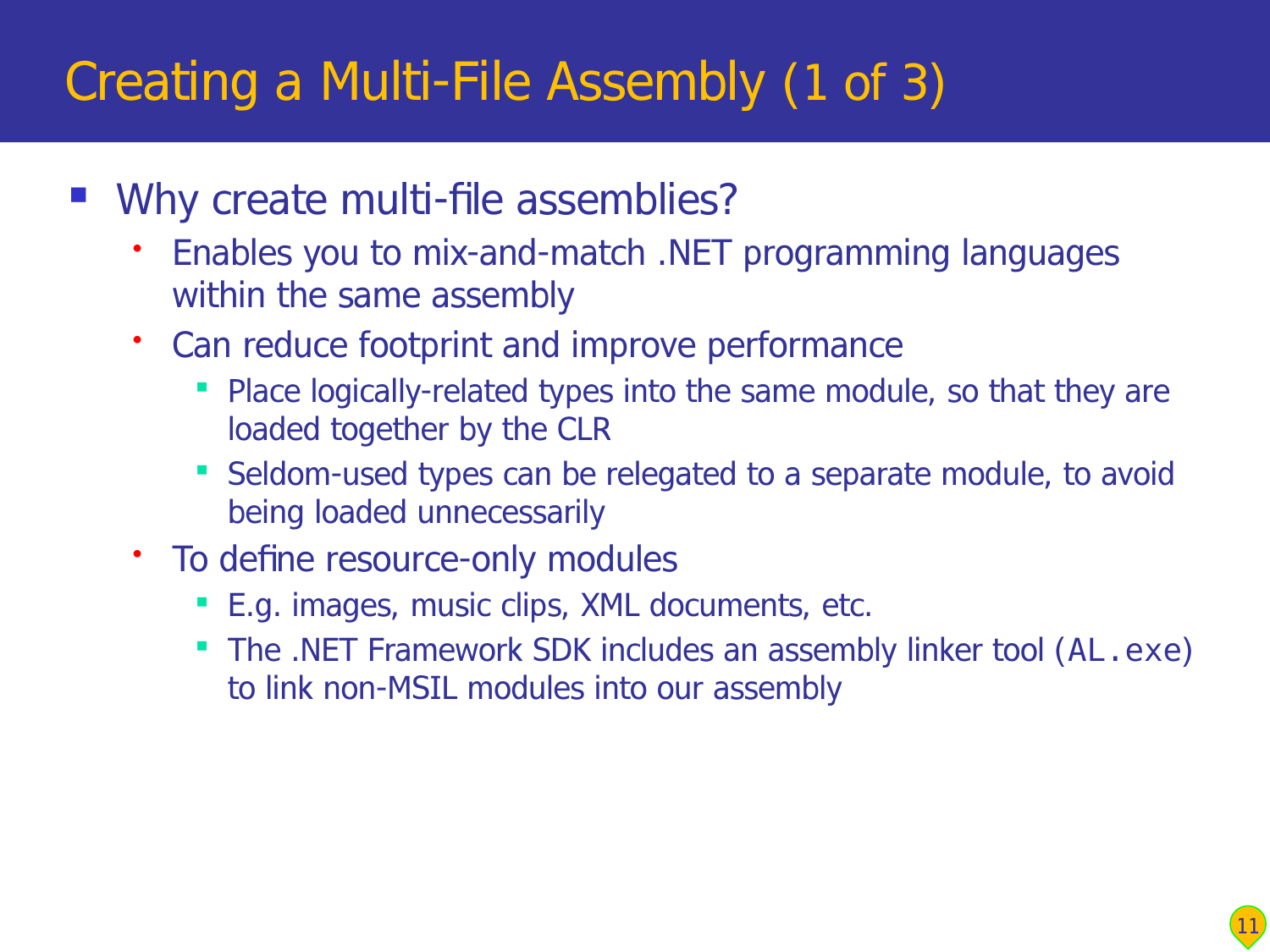

# Creating a Multi-File Assembly (1 of 3)
Why create multi-file assemblies?
Enables you to mix-and-match .NET programming languages within the same assembly
Can reduce footprint and improve performance
Place logically-related types into the same module, so that they are loaded together by the CLR
Seldom-used types can be relegated to a separate module, to avoid being loaded unnecessarily
To define resource-only modules
E.g. images, music clips, XML documents, etc.
The .NET Framework SDK includes an assembly linker tool (AL.exe) to link non-MSIL modules into our assembly

11